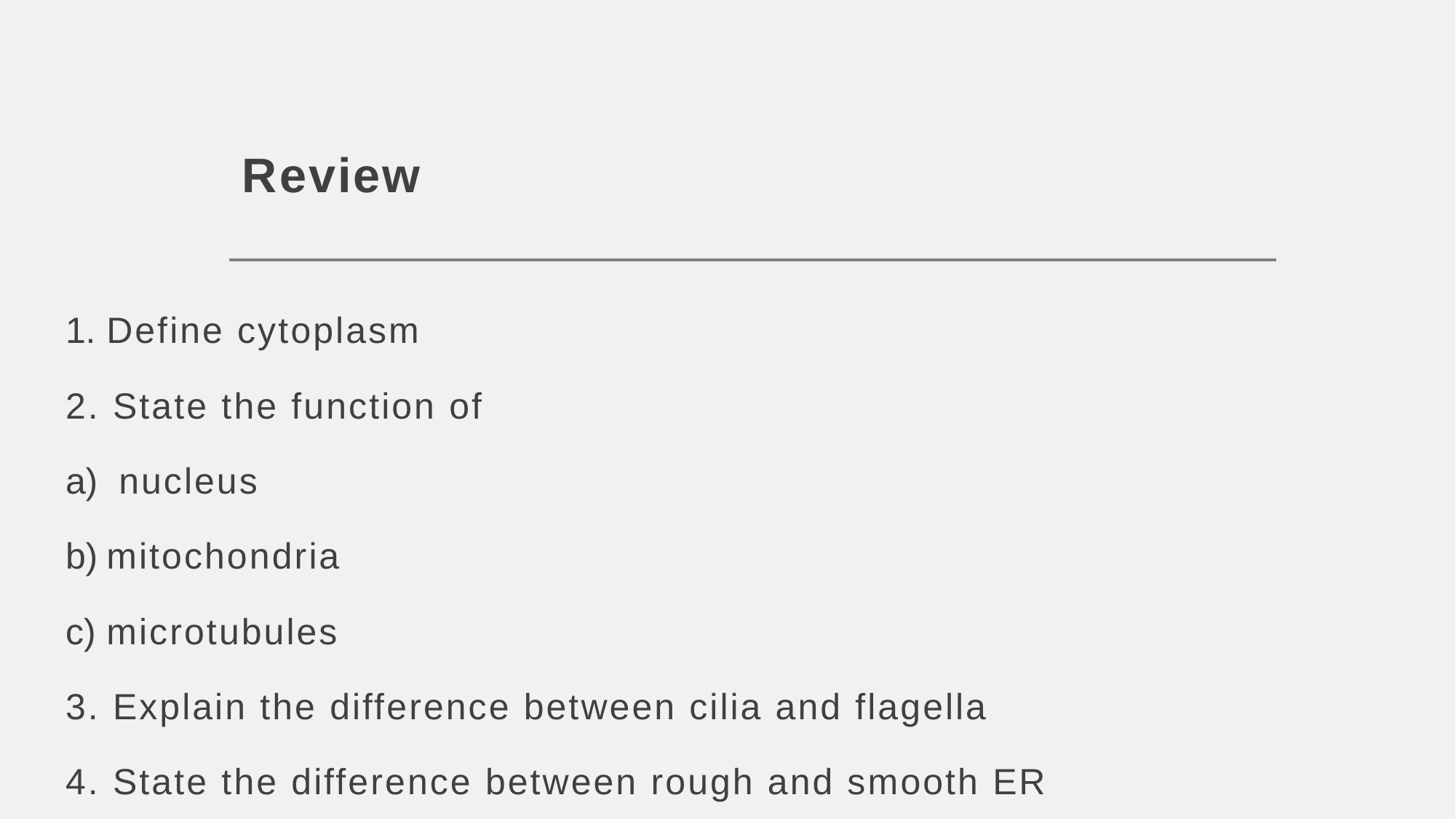

# Review
Define cytoplasm
2. State the function of
 nucleus
mitochondria
microtubules
3. Explain the difference between cilia and flagella
4. State the difference between rough and smooth ER